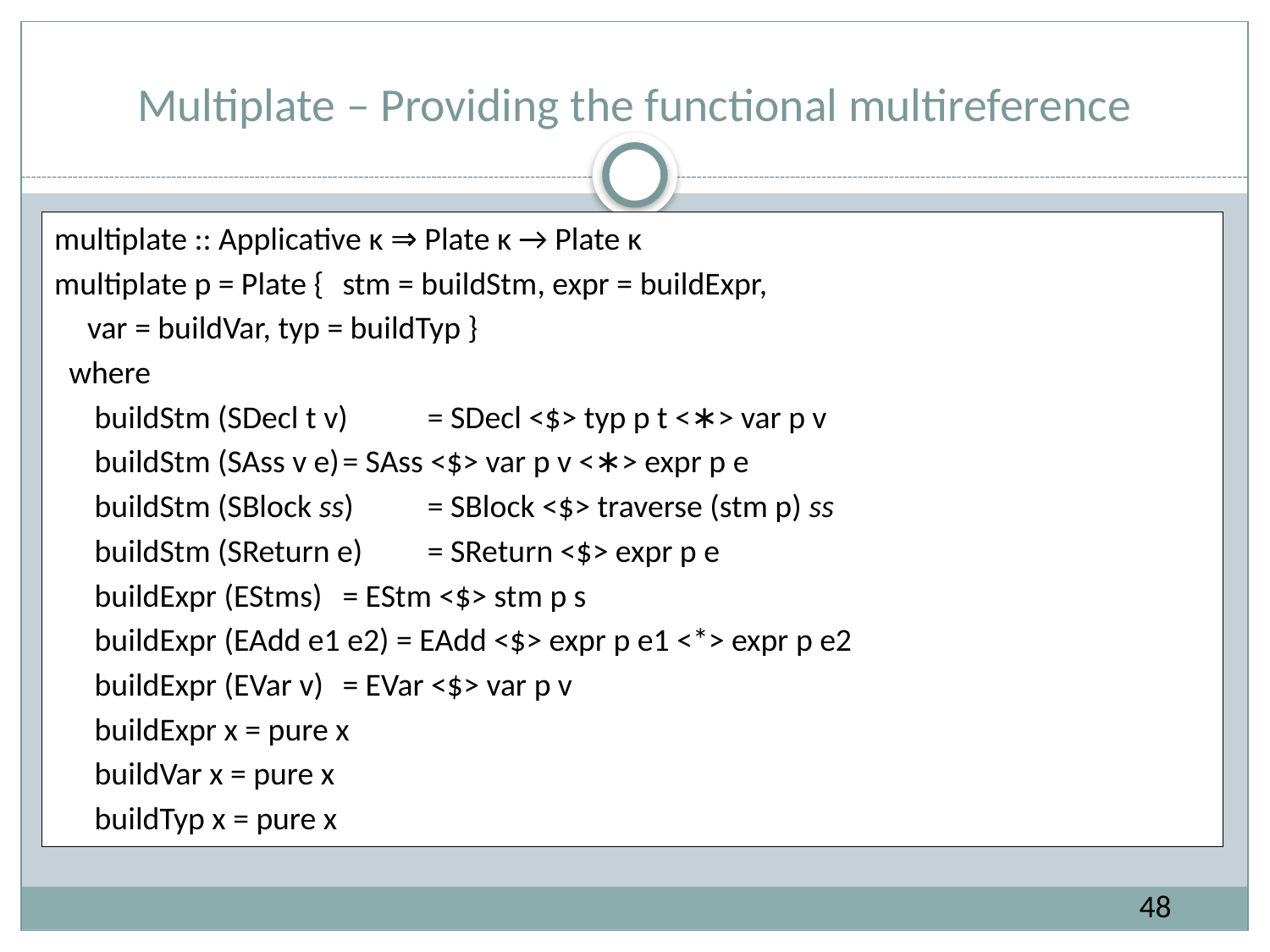

# Multiplate – Providing the functional multireference
multiplate :: Applicative κ ⇒ Plate κ → Plate κ
multiplate p = Plate { 	stm = buildStm, expr = buildExpr,
				var = buildVar, typ = buildTyp }
  where
	 buildStm (SDecl t v)	= SDecl <$> typ p t <∗> var p v
	 buildStm (SAss v e)	= SAss <$> var p v <∗> expr p e
	 buildStm (SBlock ss)	= SBlock <$> traverse (stm p) ss
	 buildStm (SReturn e)	= SReturn <$> expr p e
	 buildExpr (EStms)	= EStm <$> stm p s
	 buildExpr (EAdd e1 e2) = EAdd <$> expr p e1 <*> expr p e2
	 buildExpr (EVar v) 	= EVar <$> var p v
	 buildExpr x = pure x
	 buildVar x = pure x
	 buildTyp x = pure x